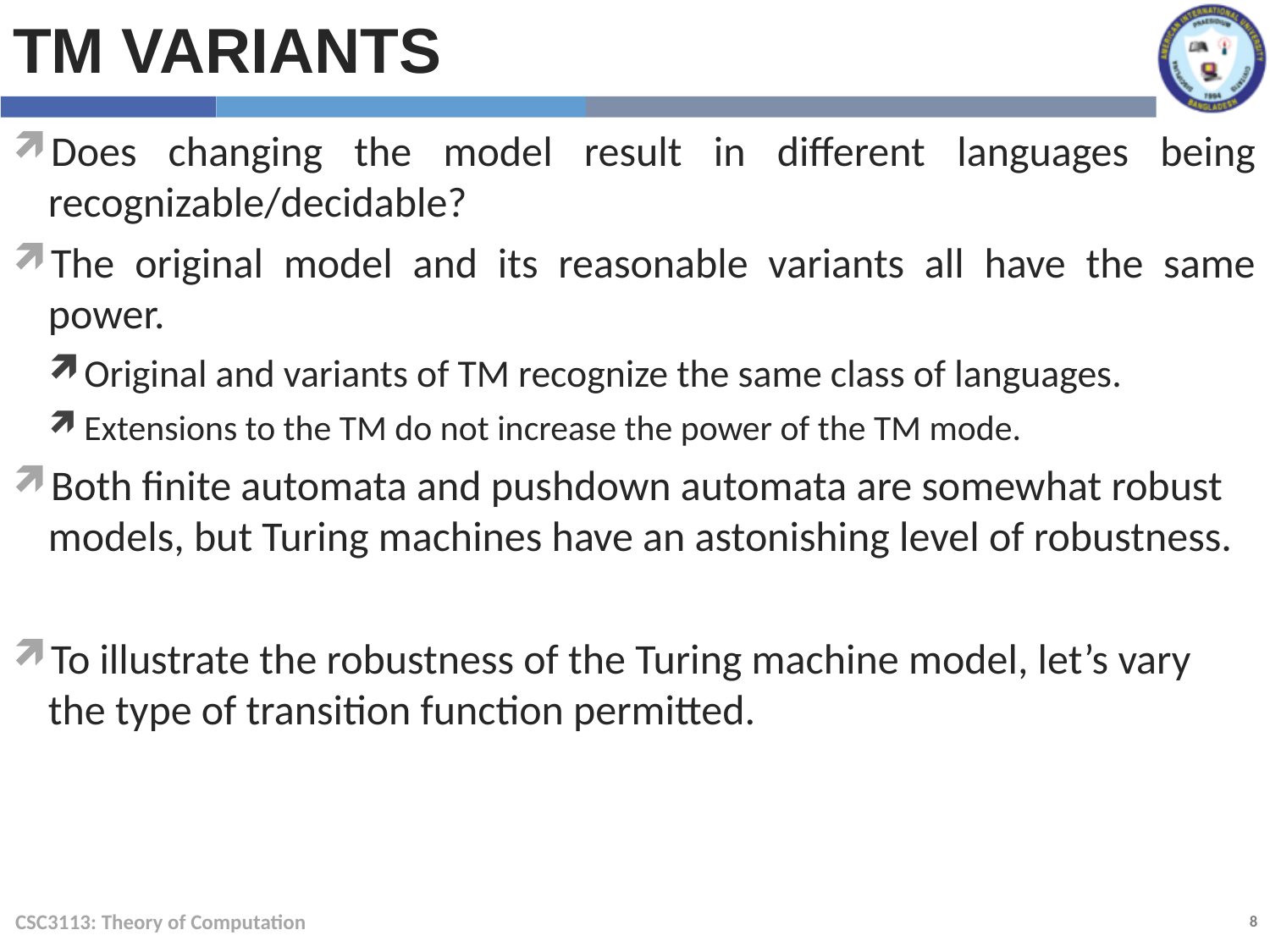

TM Variants
Does changing the model result in different languages being recognizable/decidable?
The original model and its reasonable variants all have the same power.
Original and variants of TM recognize the same class of languages.
Extensions to the TM do not increase the power of the TM mode.
Both finite automata and pushdown automata are somewhat robust models, but Turing machines have an astonishing level of robustness.

To illustrate the robustness of the Turing machine model, let’s vary the type of transition function permitted.
CSC3113: Theory of Computation